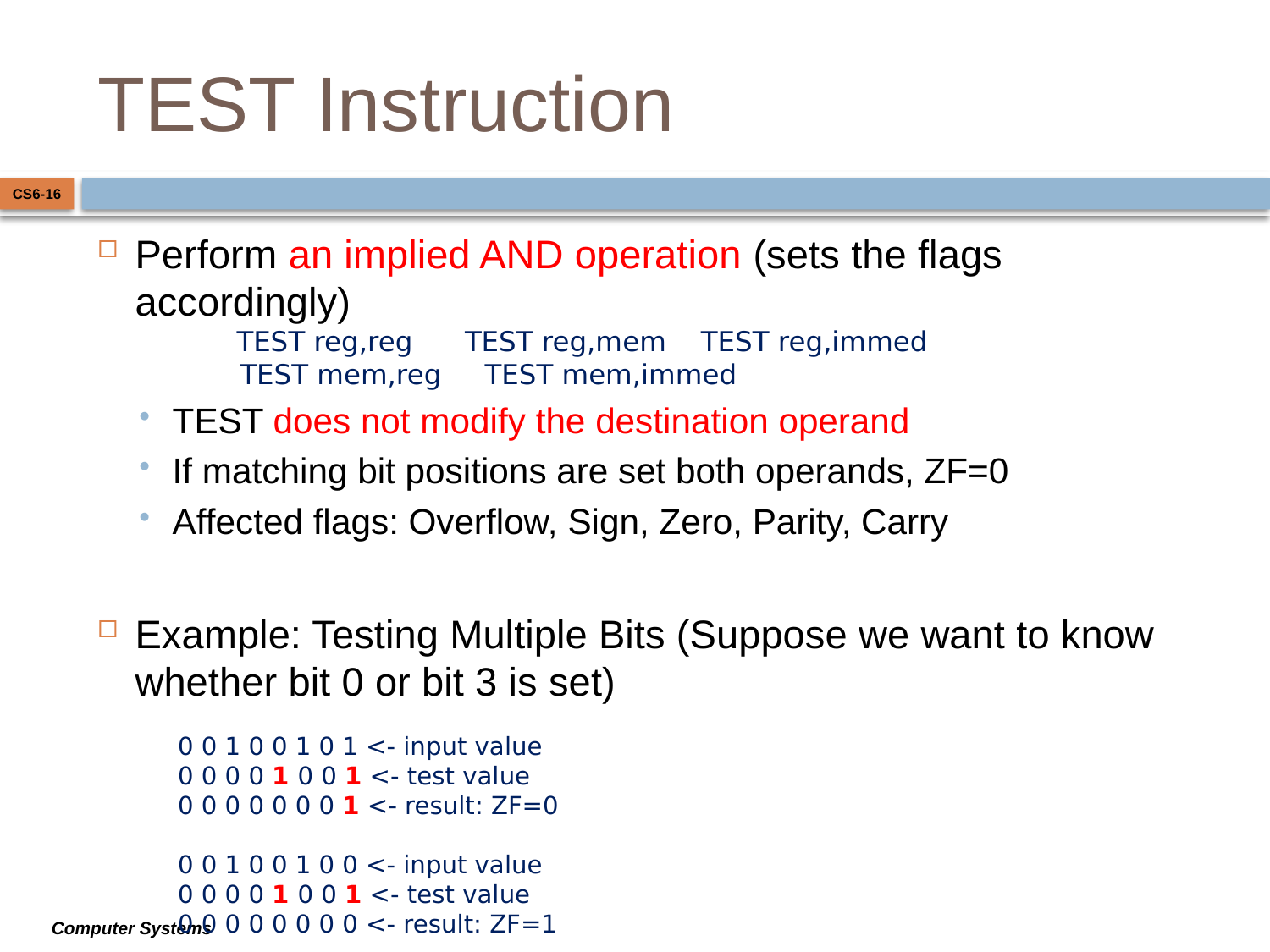

# TEST Instruction
CS6-16
Perform an implied AND operation (sets the flags accordingly)
 TEST reg,reg      TEST reg,mem    TEST reg,immed
 TEST mem,reg     TEST mem,immed
TEST does not modify the destination operand
If matching bit positions are set both operands, ZF=0
Affected flags: Overflow, Sign, Zero, Parity, Carry

Example: Testing Multiple Bits (Suppose we want to know whether bit 0 or bit 3 is set)

0 0 1 0 0 1 0 1 <- input value
0 0 0 0 1 0 0 1 <- test value
0 0 0 0 0 0 0 1 <- result: ZF=0

0 0 1 0 0 1 0 0 <- input value
0 0 0 0 1 0 0 1 <- test value
0 0 0 0 0 0 0 0 <- result: ZF=1